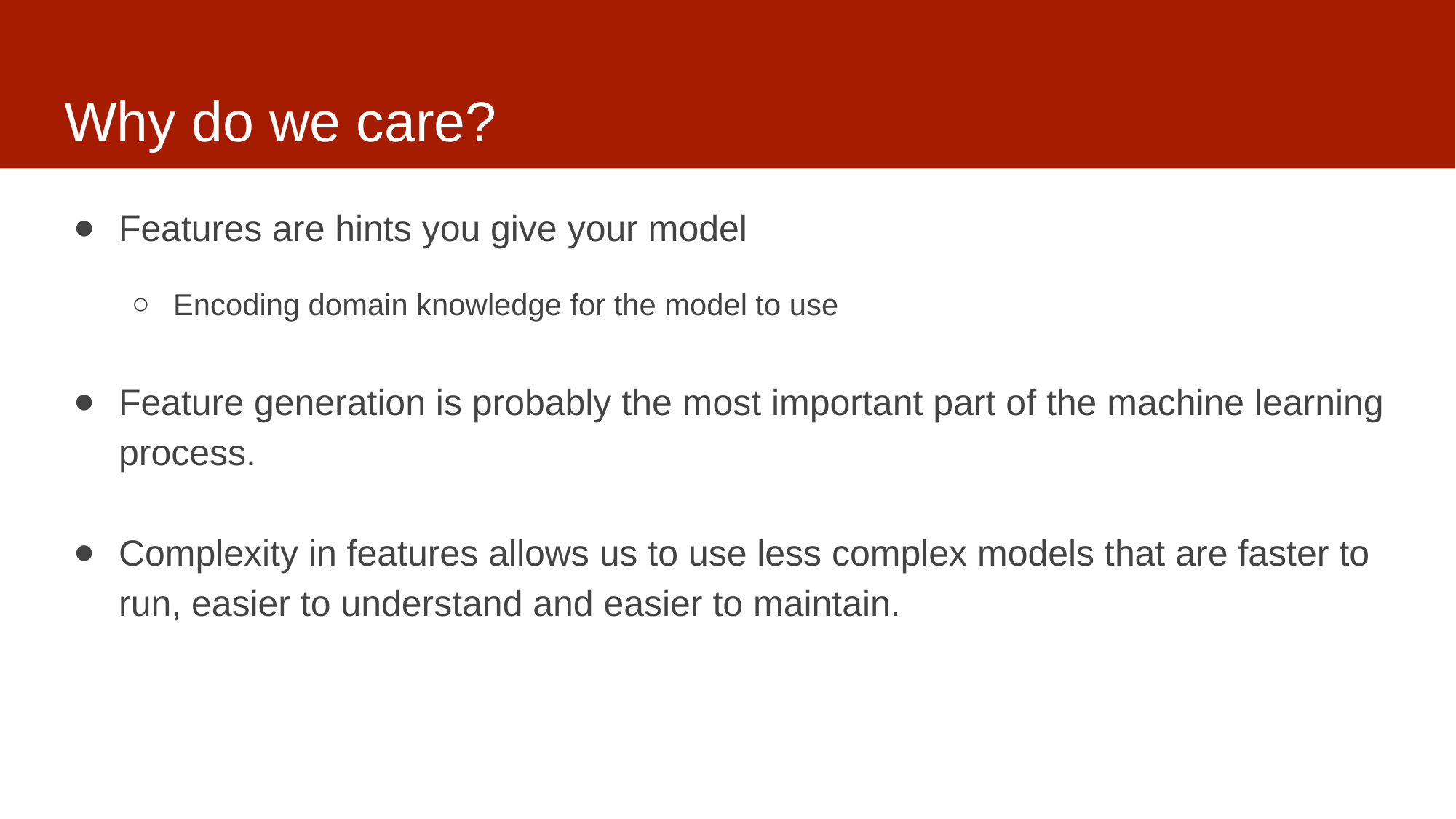

# Why do we care?
Features are hints you give your model
Encoding domain knowledge for the model to use

Feature generation is probably the most important part of the machine learning process.

Complexity in features allows us to use less complex models that are faster to run, easier to understand and easier to maintain.